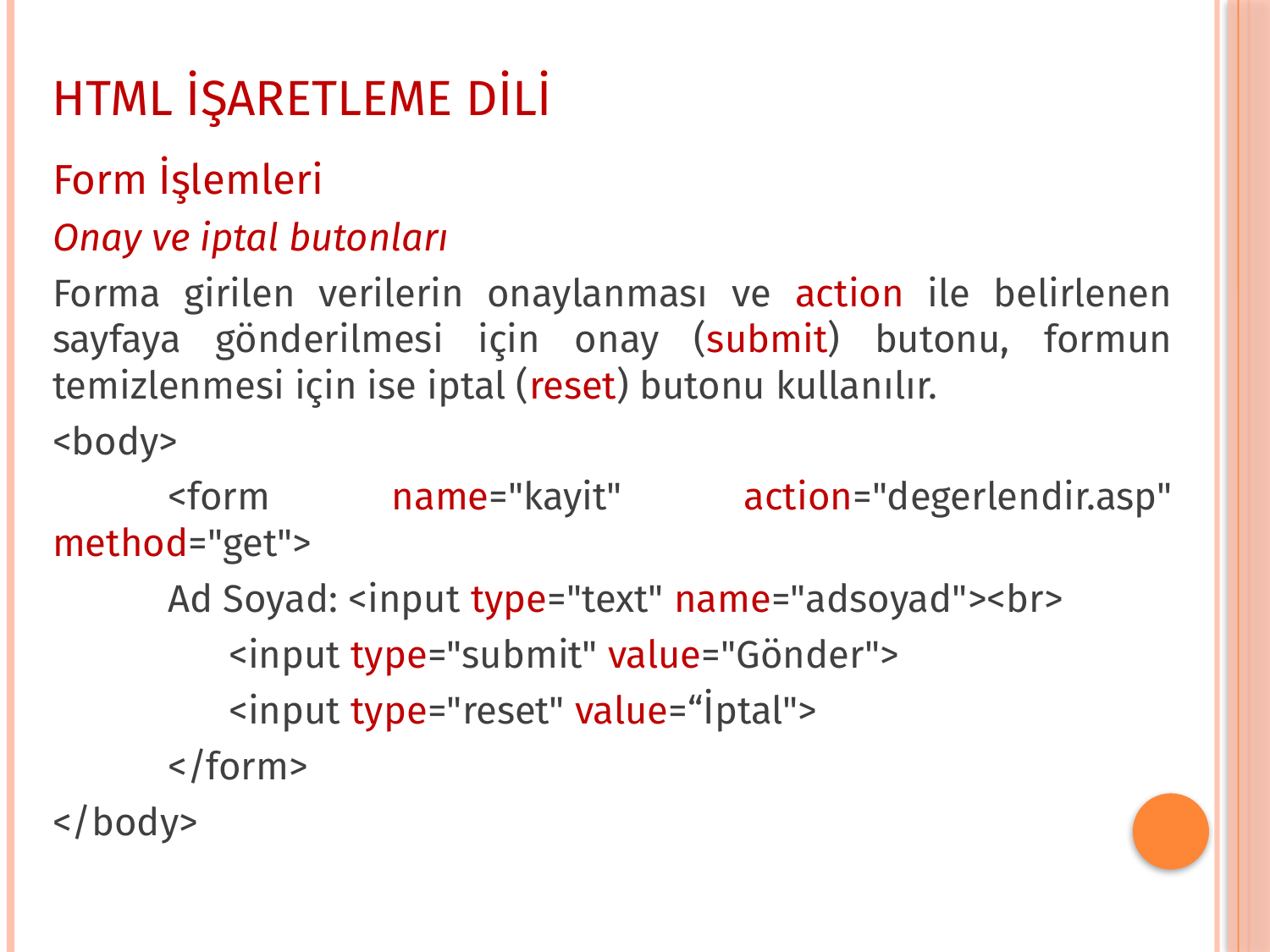

HTML İŞARETLEME DİLİ
Form İşlemleri
Onay ve iptal butonları
Forma girilen verilerin onaylanması ve action ile belirlenen sayfaya gönderilmesi için onay (submit) butonu, formun temizlenmesi için ise iptal (reset) butonu kullanılır.
<body>
	<form name="kayit" action="degerlendir.asp" method="get">
	Ad Soyad: <input type="text" name="adsoyad"><br>
		      <input type="submit" value="Gönder">
		      <input type="reset" value=“İptal">
	</form>
</body>